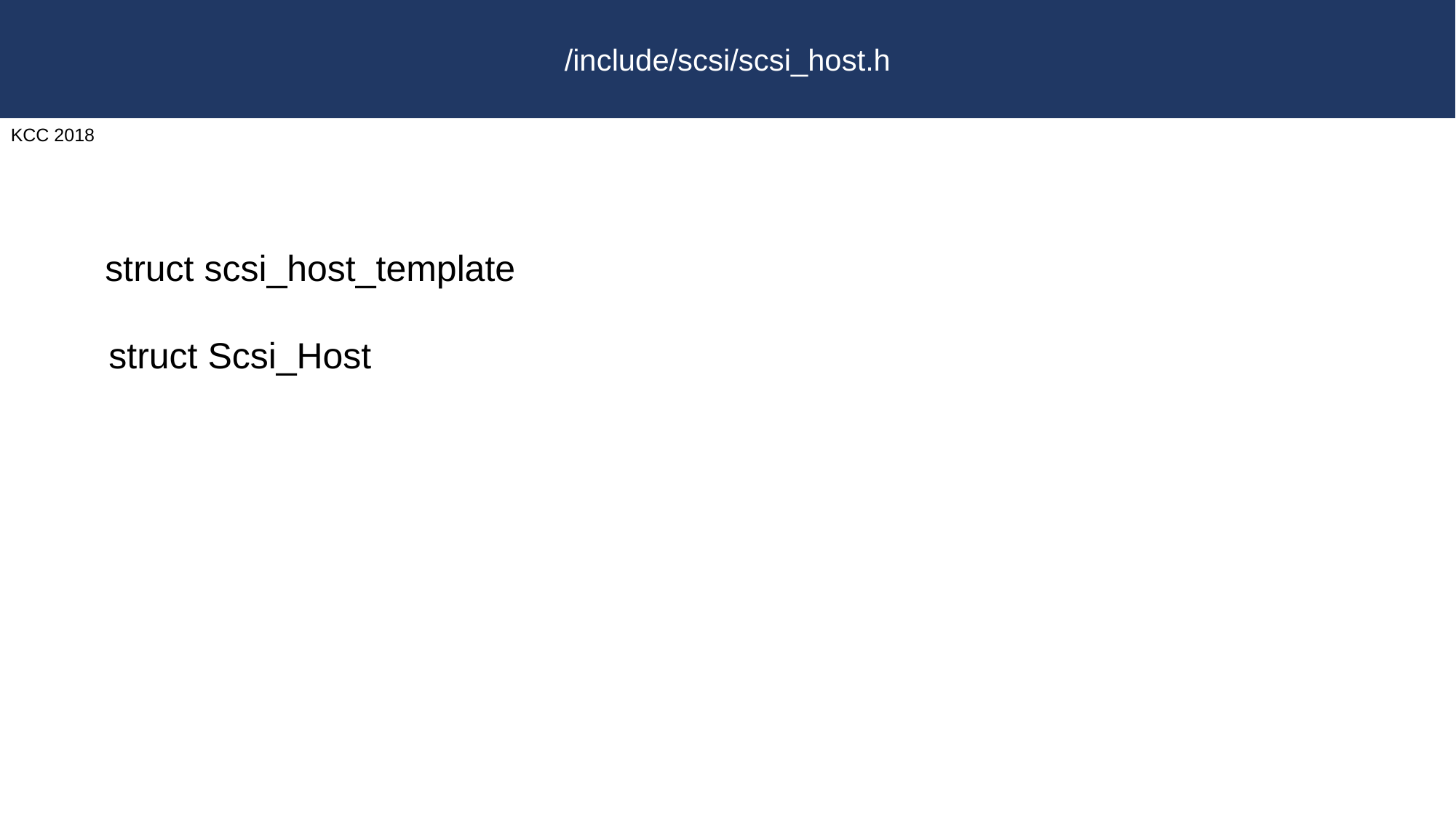

/include/scsi/scsi_host.h
KCC 2018
  struct scsi_host_template

  struct Scsi_Host